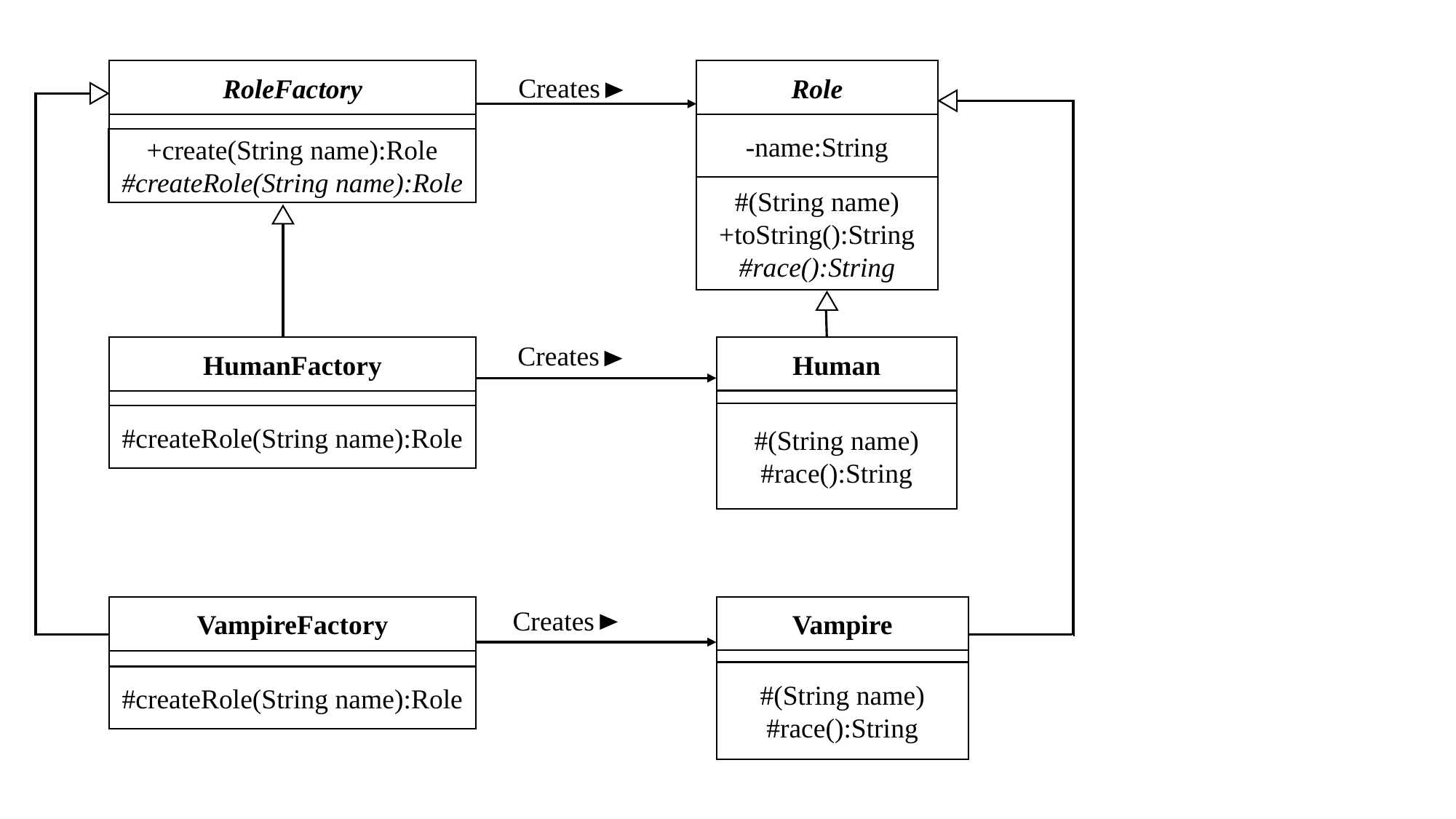

RoleFactory
Role
Creates

-name:String

+create(String name):Role
#createRole(String name):Role
#(String name)
+toString():String
#race():String

Creates
HumanFactory

#createRole(String name):Role
Human

#(String name)
#race():String
VampireFactory

#createRole(String name):Role
Vampire
Creates

#(String name)
#race():String